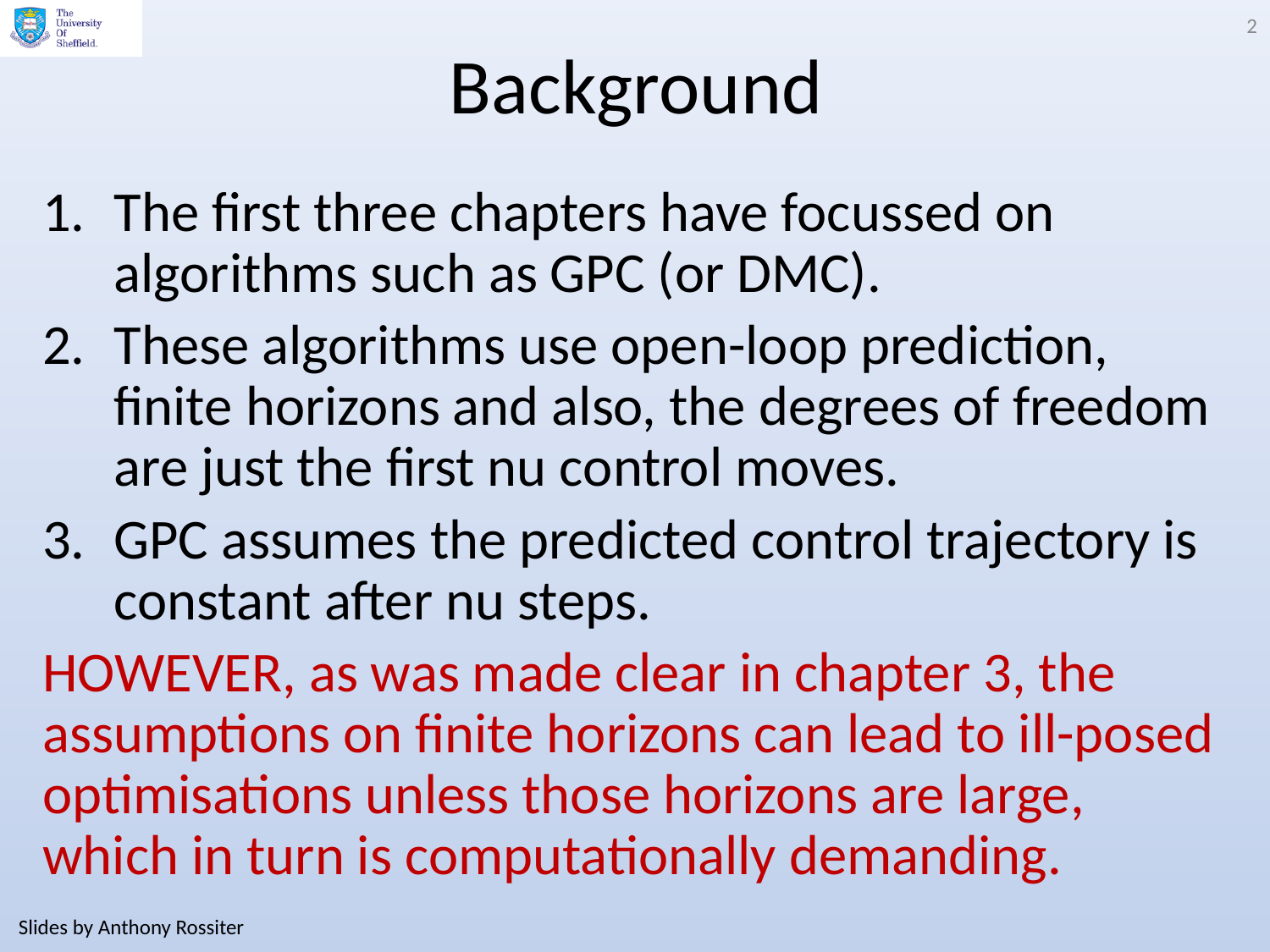

2
# Background
The first three chapters have focussed on algorithms such as GPC (or DMC).
These algorithms use open-loop prediction, finite horizons and also, the degrees of freedom are just the first nu control moves.
GPC assumes the predicted control trajectory is constant after nu steps.
HOWEVER, as was made clear in chapter 3, the assumptions on finite horizons can lead to ill-posed optimisations unless those horizons are large, which in turn is computationally demanding.

Slides by Anthony Rossiter